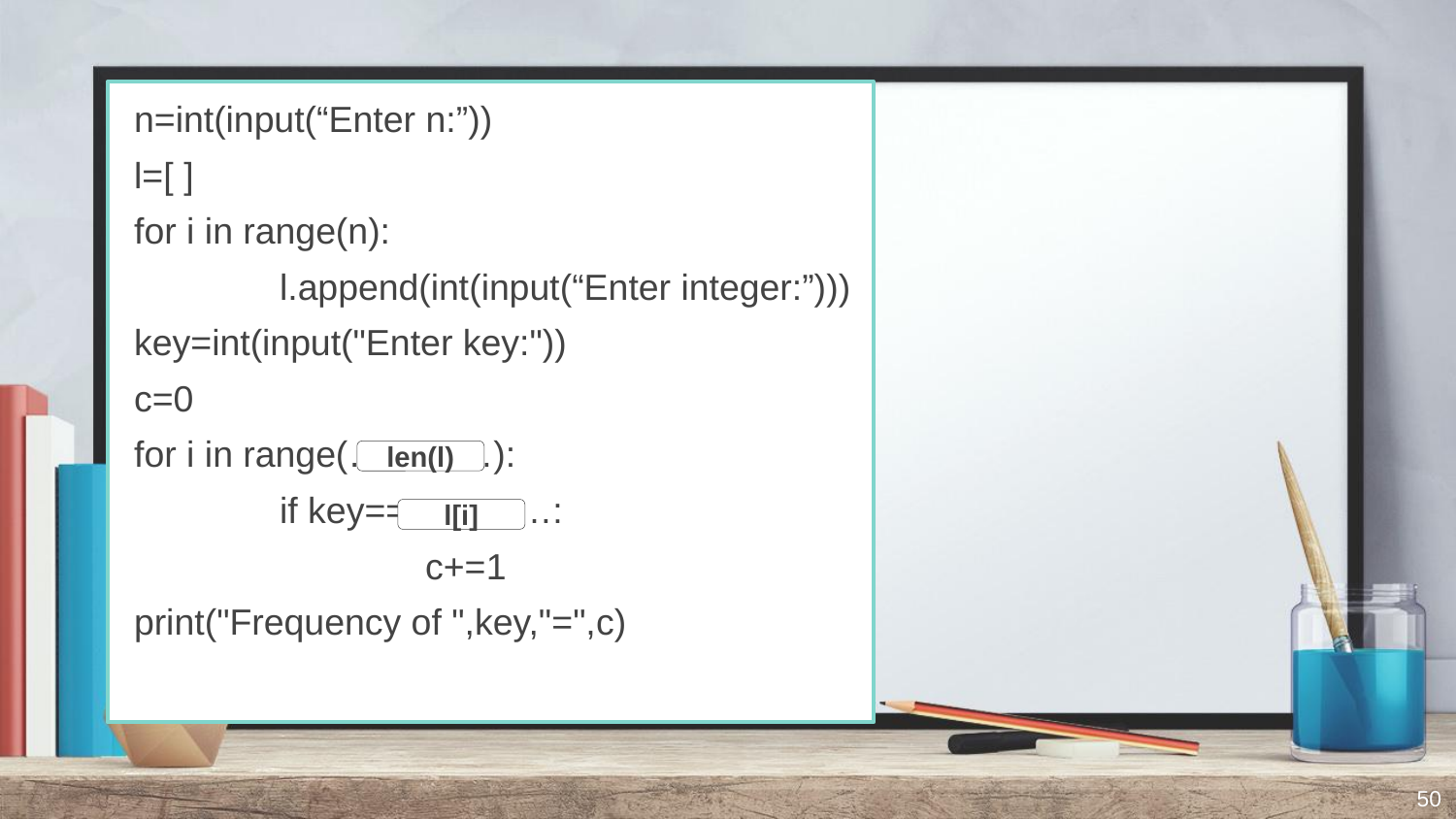

n=int(input(“Enter n:”))
l=[ ]
for i in range(n):
	l.append(int(input(“Enter integer:”)))
key=int(input("Enter key:"))
c=0
for i in range(…………):
	if key==…………:
		c+=1
print("Frequency of ",key,"=",c)
len(l)
l[i]
50